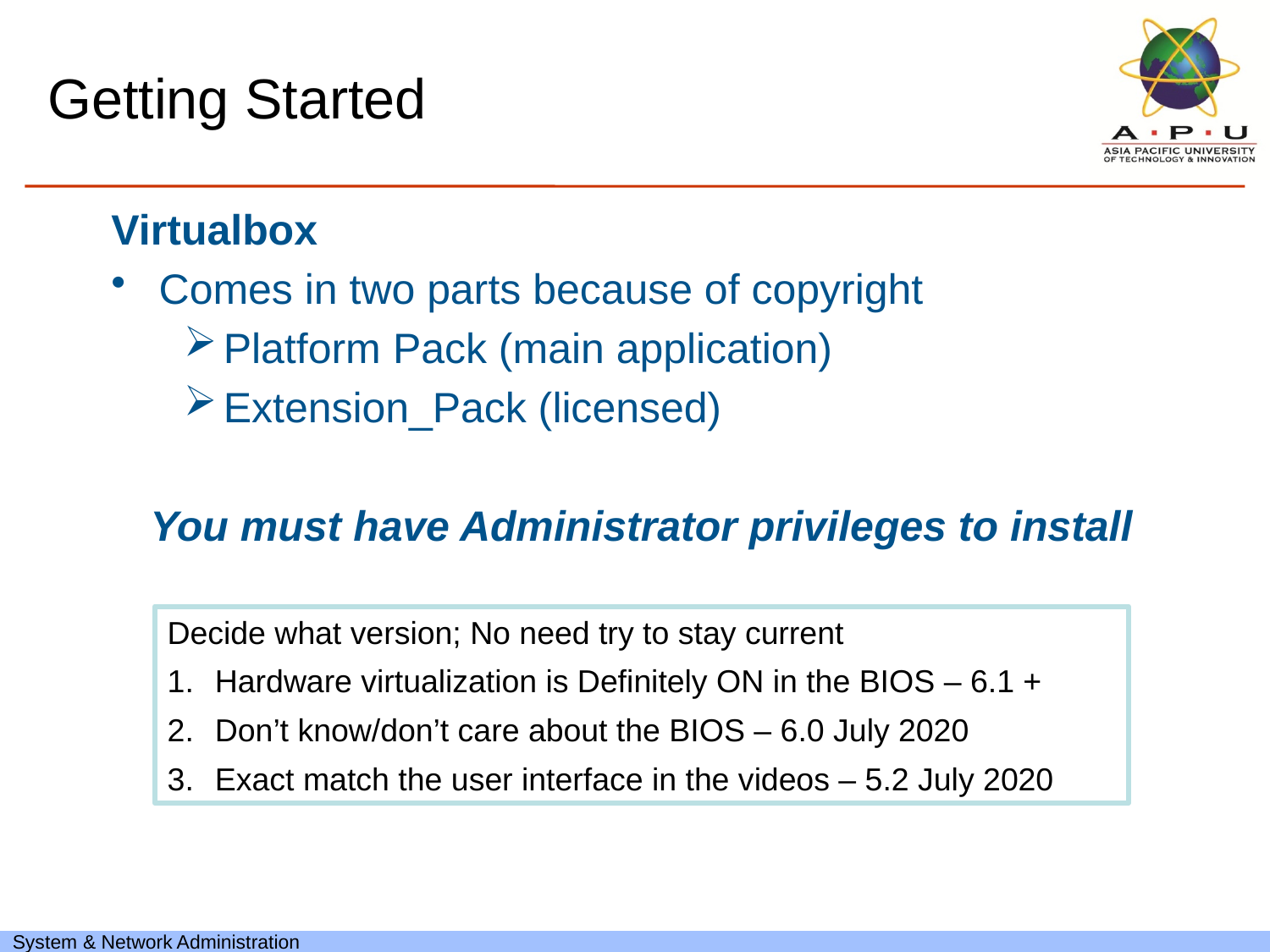

# Getting Started
Virtualbox
Comes in two parts because of copyright
Platform Pack (main application)
Extension_Pack (licensed)

You must have Administrator privileges to install

Decide what version; No need try to stay current
Hardware virtualization is Definitely ON in the BIOS – 6.1 +
Don’t know/don’t care about the BIOS – 6.0 July 2020
Exact match the user interface in the videos – 5.2 July 2020